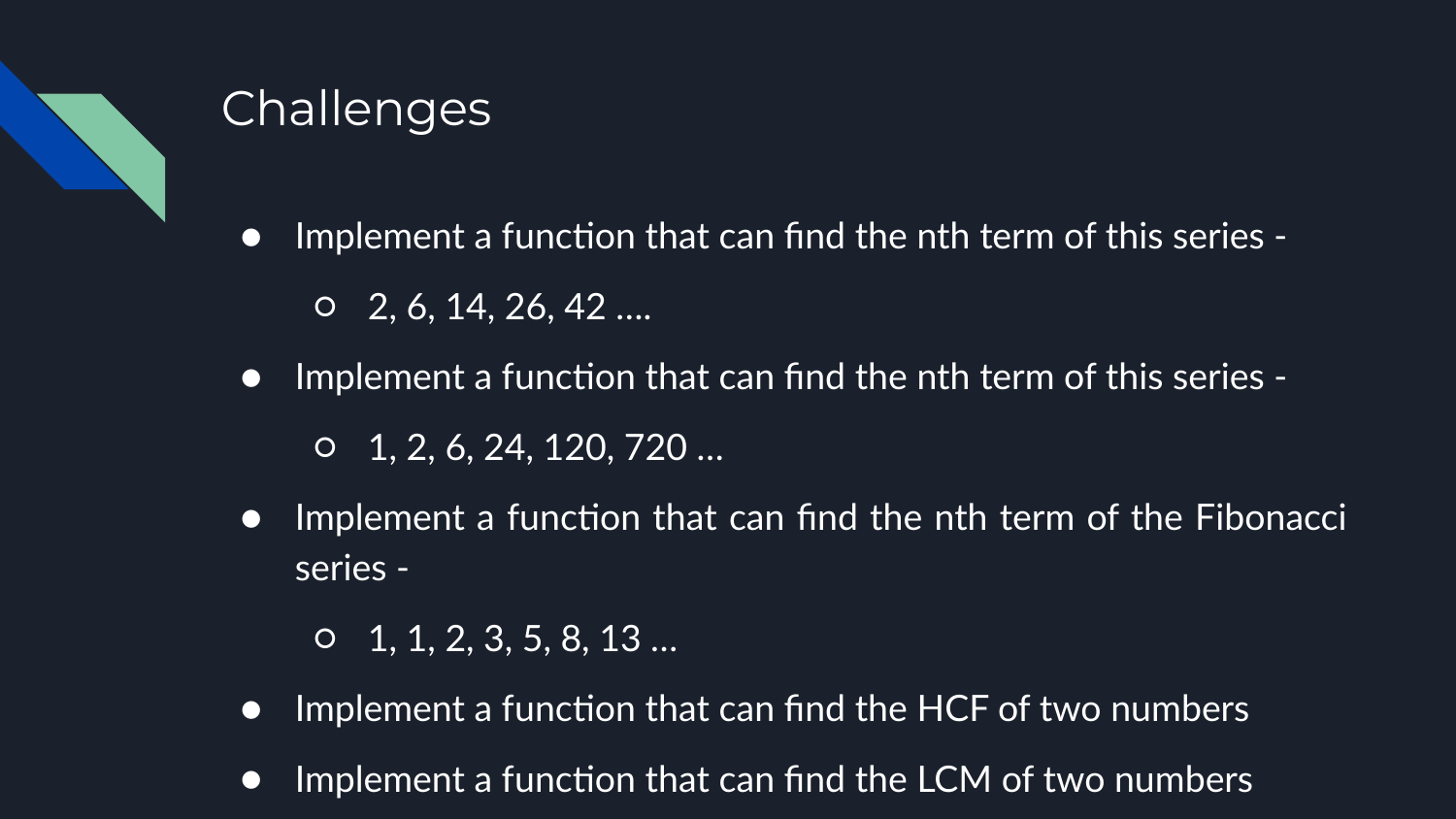

# Challenges
Implement a function that can find the nth term of this series -
2, 6, 14, 26, 42 ….
Implement a function that can find the nth term of this series -
1, 2, 6, 24, 120, 720 …
Implement a function that can find the nth term of the Fibonacci series -
1, 1, 2, 3, 5, 8, 13 …
Implement a function that can find the HCF of two numbers
Implement a function that can find the LCM of two numbers